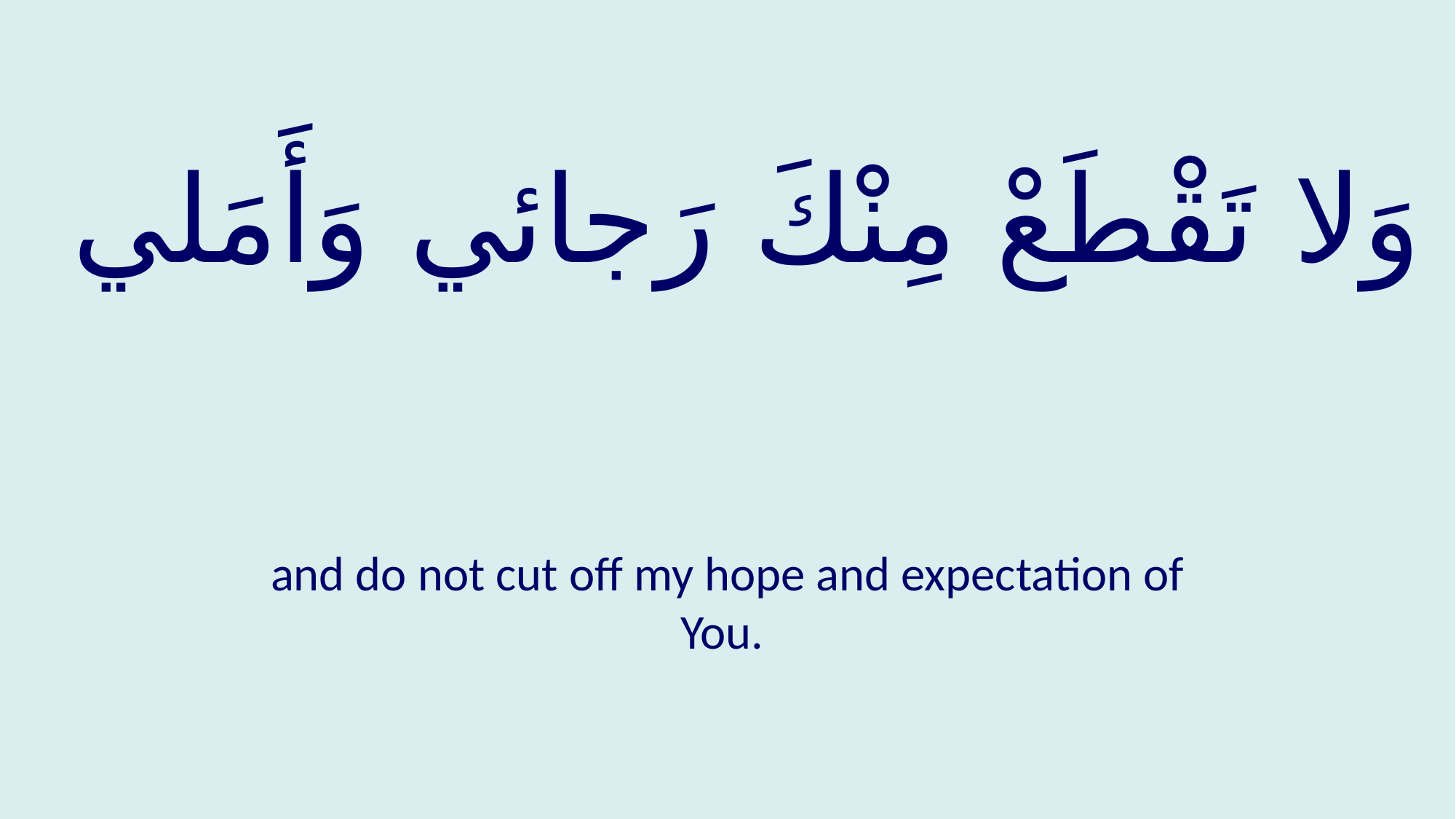

# وَلا تَقْطَعْ مِنْكَ رَجائي وَأَمَلي
and do not cut off my hope and expectation of You.